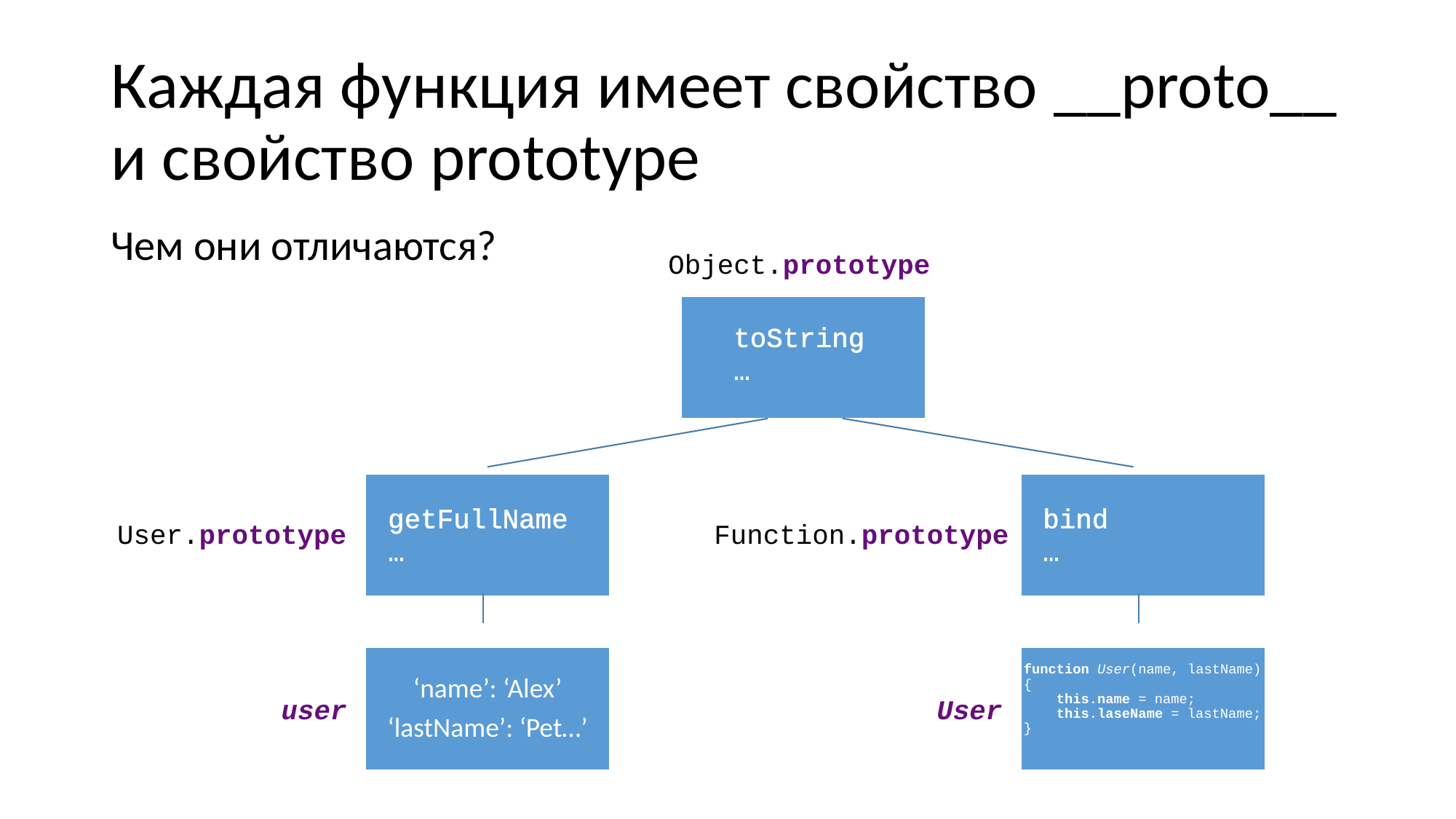

# Каждая функция имеет свойство __proto__ и свойство prototype
Чем они отличаются?
Object.prototype

toString
…
toString
…

getFullName
…
bind
…
Function.prototype
User.prototype

‘name’: ‘Alex’
‘lastName’: ‘Pet…’
function User(name, lastName) {
    this.name = name;
    this.laseName = lastName;
}

user
User